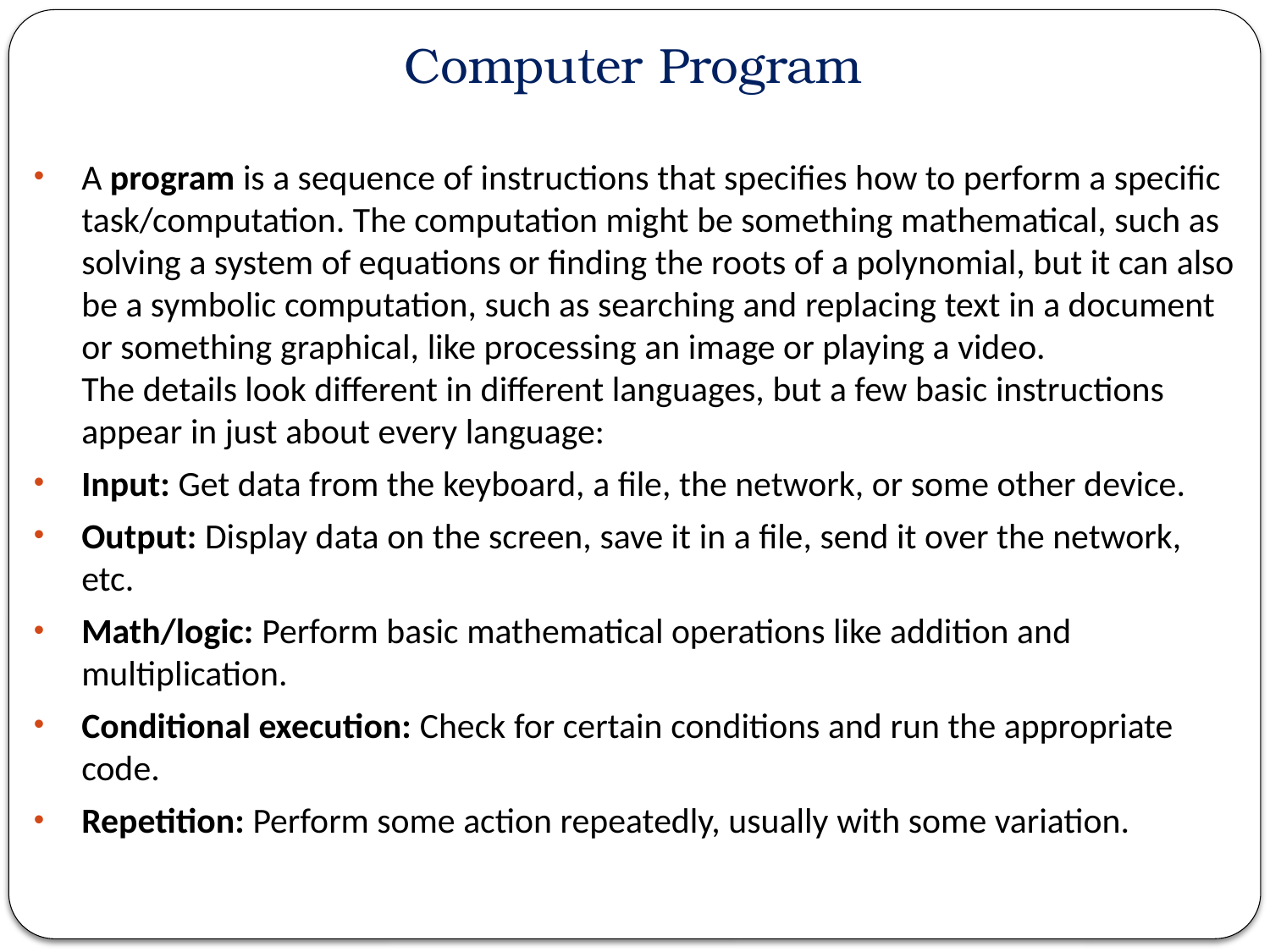

# Computer Program
A program is a sequence of instructions that specifies how to perform a specific task/computation. The computation might be something mathematical, such as solving a system of equations or finding the roots of a polynomial, but it can also be a symbolic computation, such as searching and replacing text in a document or something graphical, like processing an image or playing a video.
The details look different in different languages, but a few basic instructions appear in just about every language:
Input: Get data from the keyboard, a file, the network, or some other device.
Output: Display data on the screen, save it in a file, send it over the network, etc.
Math/logic: Perform basic mathematical operations like addition and multiplication.
Conditional execution: Check for certain conditions and run the appropriate code.
Repetition: Perform some action repeatedly, usually with some variation.